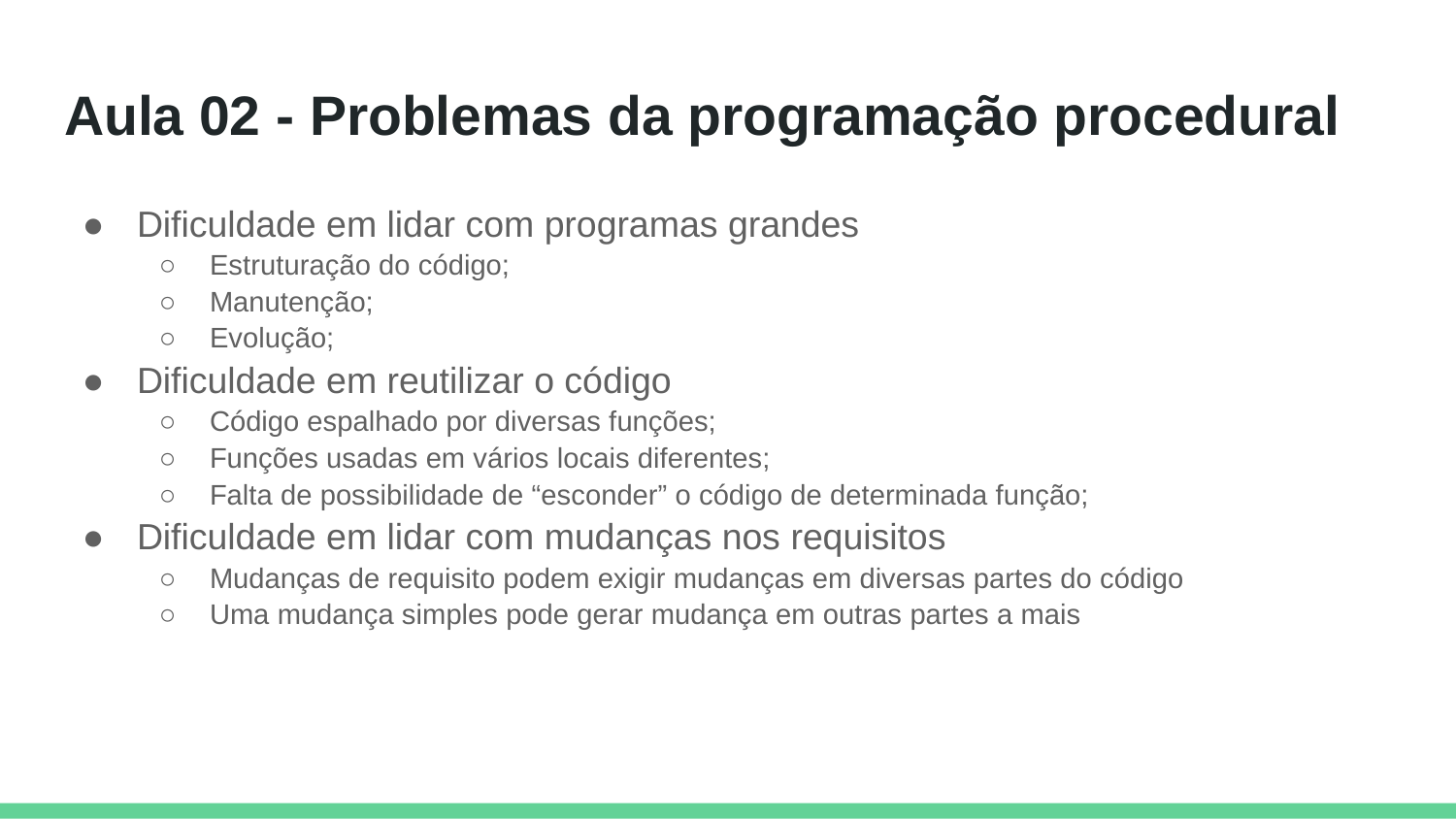

# Aula 02 - Problemas da programação procedural
Dificuldade em lidar com programas grandes
Estruturação do código;
Manutenção;
Evolução;
Dificuldade em reutilizar o código
Código espalhado por diversas funções;
Funções usadas em vários locais diferentes;
Falta de possibilidade de “esconder” o código de determinada função;
Dificuldade em lidar com mudanças nos requisitos
Mudanças de requisito podem exigir mudanças em diversas partes do código
Uma mudança simples pode gerar mudança em outras partes a mais